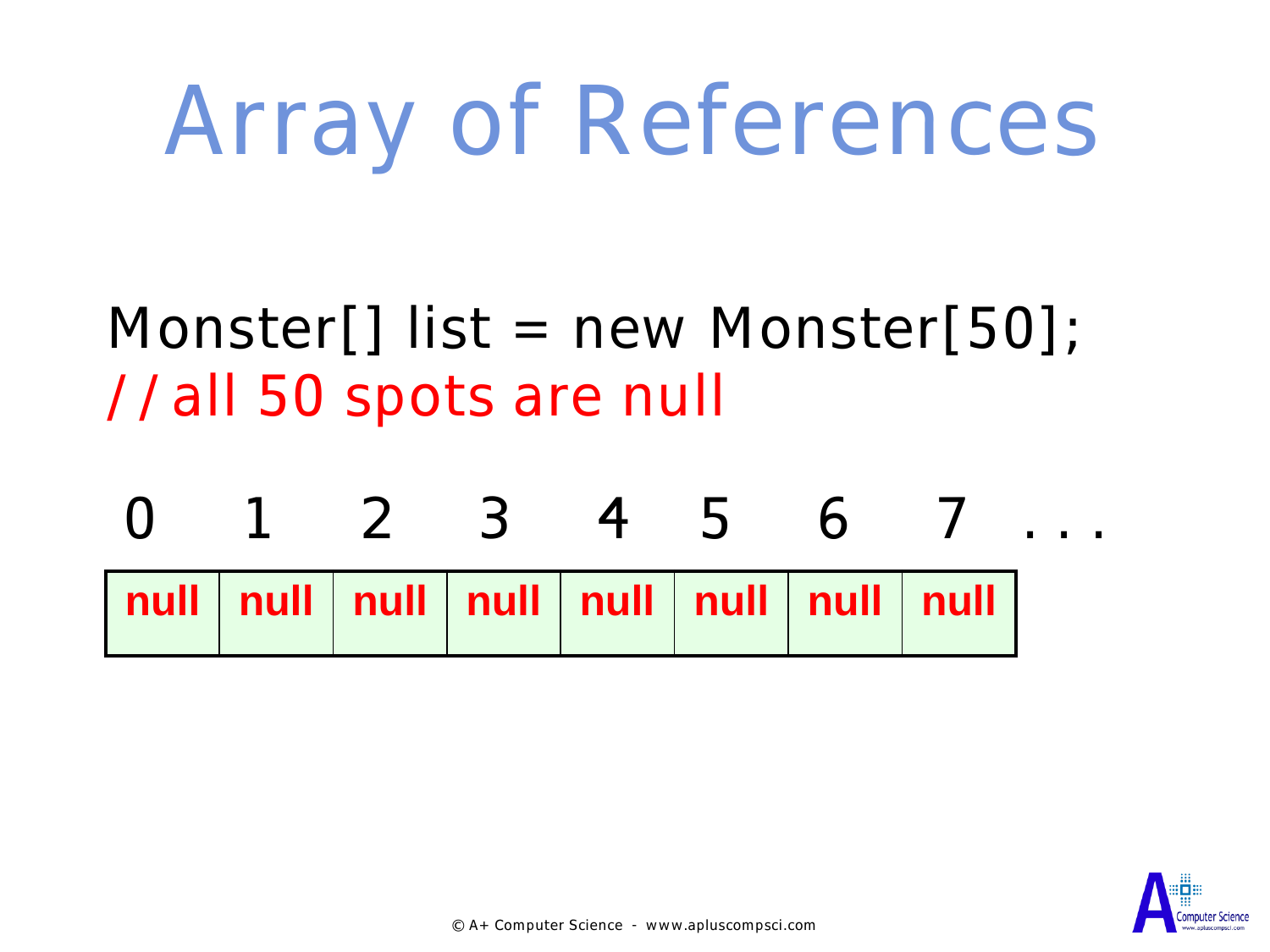

Array of References
Monster[] list = new Monster[50];
//all 50 spots are null

 0     1     2     3     4    5     6     7   . . .
| null | null | null | null | null | null | null | null |
| --- | --- | --- | --- | --- | --- | --- | --- |

© A+ Computer Science  -  www.apluscompsci.com